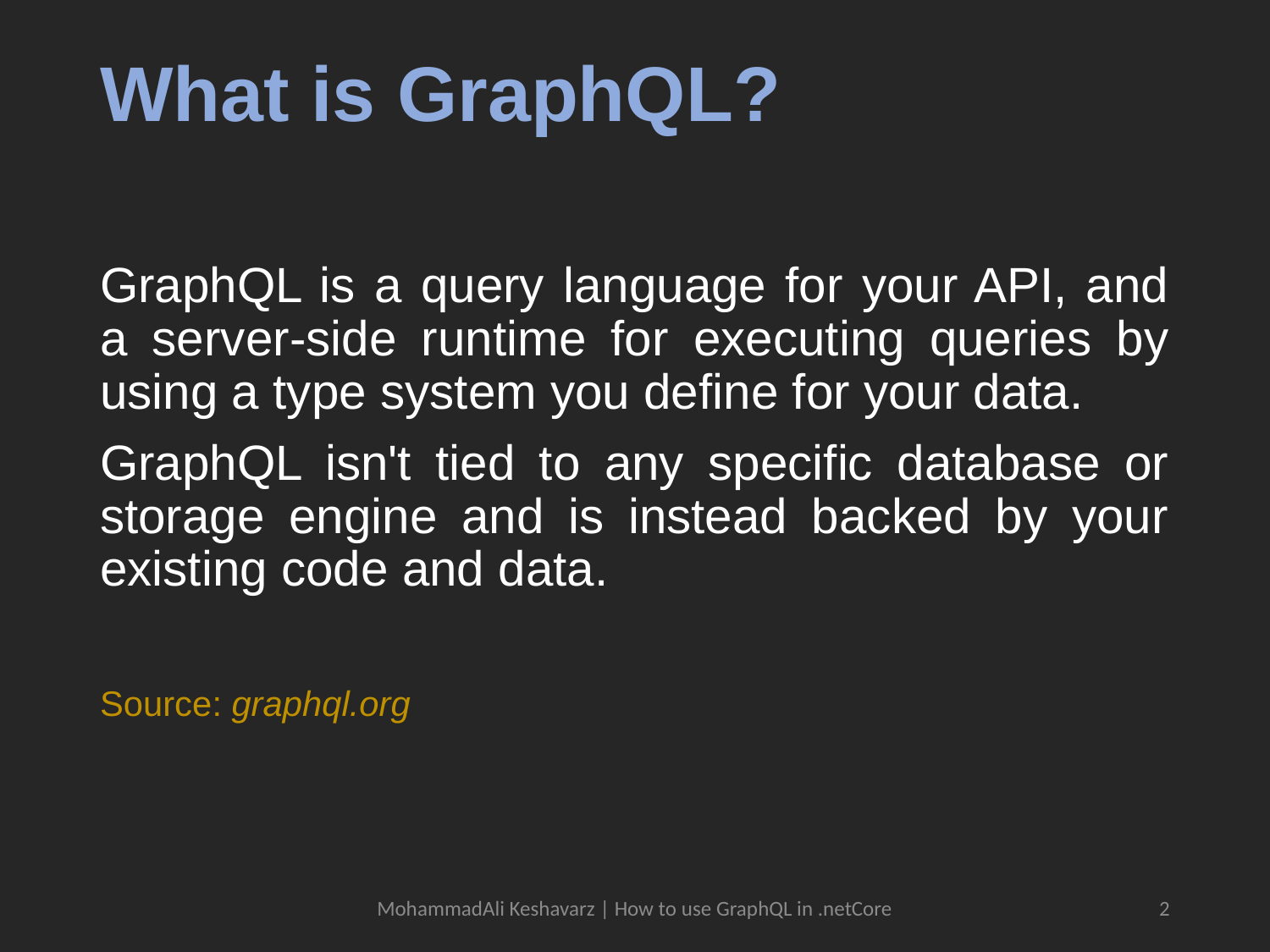

# What is GraphQL?
GraphQL is a query language for your API, and a server-side runtime for executing queries by using a type system you define for your data.
GraphQL isn't tied to any specific database or storage engine and is instead backed by your existing code and data.

Source: graphql.org

MohammadAli Keshavarz | How to use GraphQL in .netCore
2